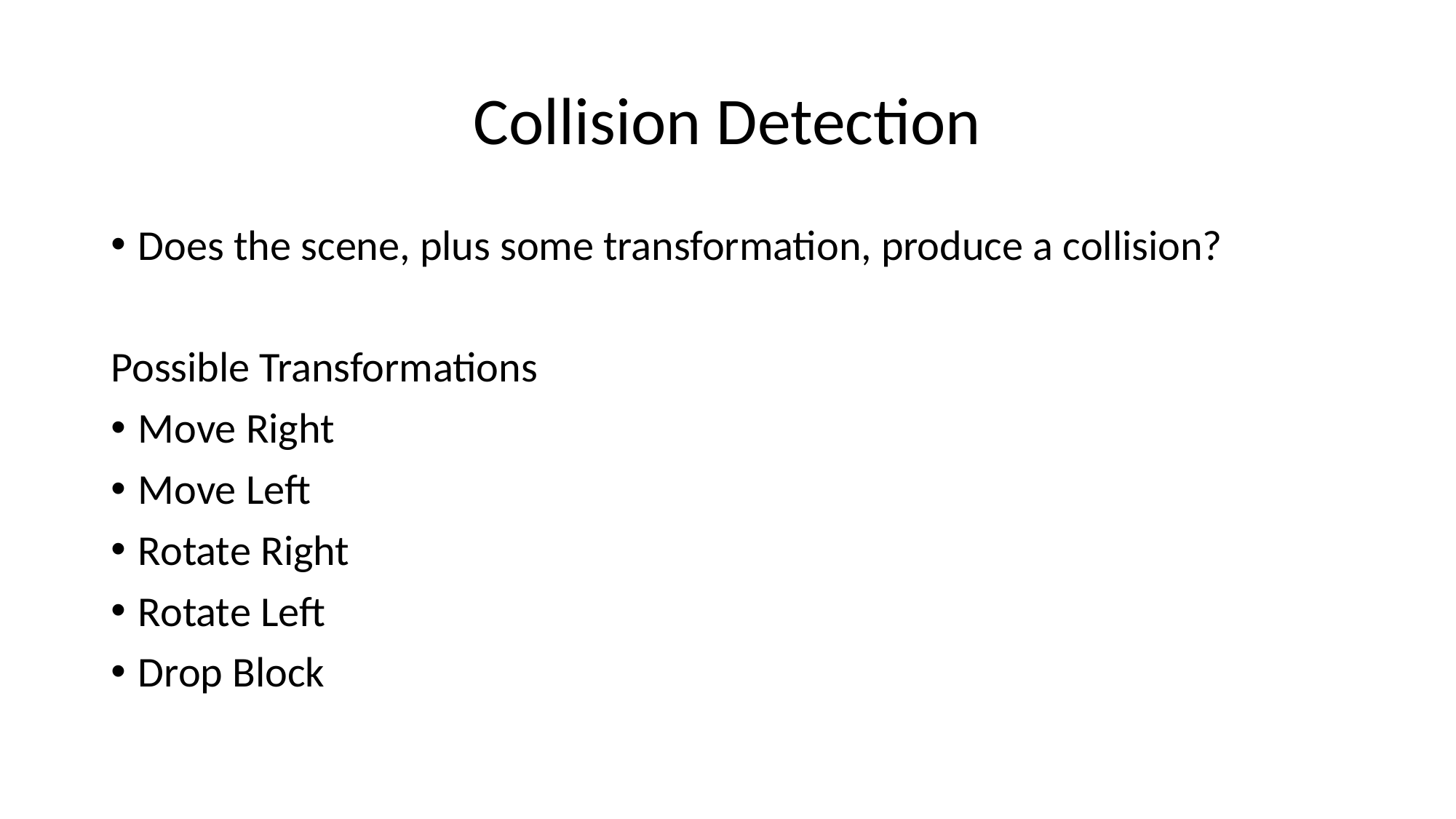

# Collision Detection
Does the scene, plus some transformation, produce a collision?

Possible Transformations
Move Right
Move Left
Rotate Right
Rotate Left
Drop Block